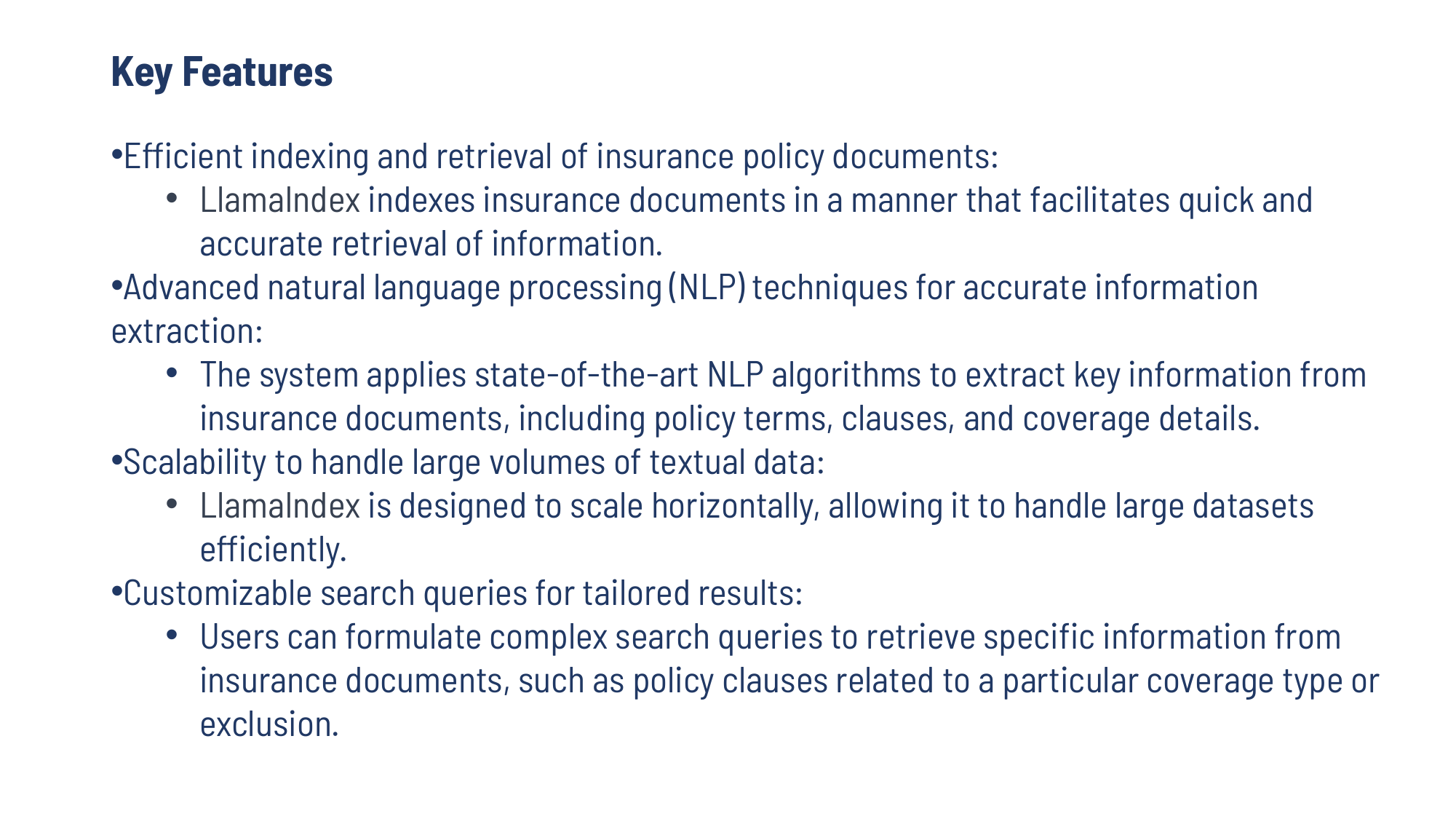

# Key Features
Efficient indexing and retrieval of insurance policy documents:
LlamaIndex indexes insurance documents in a manner that facilitates quick and accurate retrieval of information.
Advanced natural language processing (NLP) techniques for accurate information extraction:
The system applies state-of-the-art NLP algorithms to extract key information from insurance documents, including policy terms, clauses, and coverage details.
Scalability to handle large volumes of textual data:
LlamaIndex is designed to scale horizontally, allowing it to handle large datasets efficiently.
Customizable search queries for tailored results:
Users can formulate complex search queries to retrieve specific information from insurance documents, such as policy clauses related to a particular coverage type or exclusion.